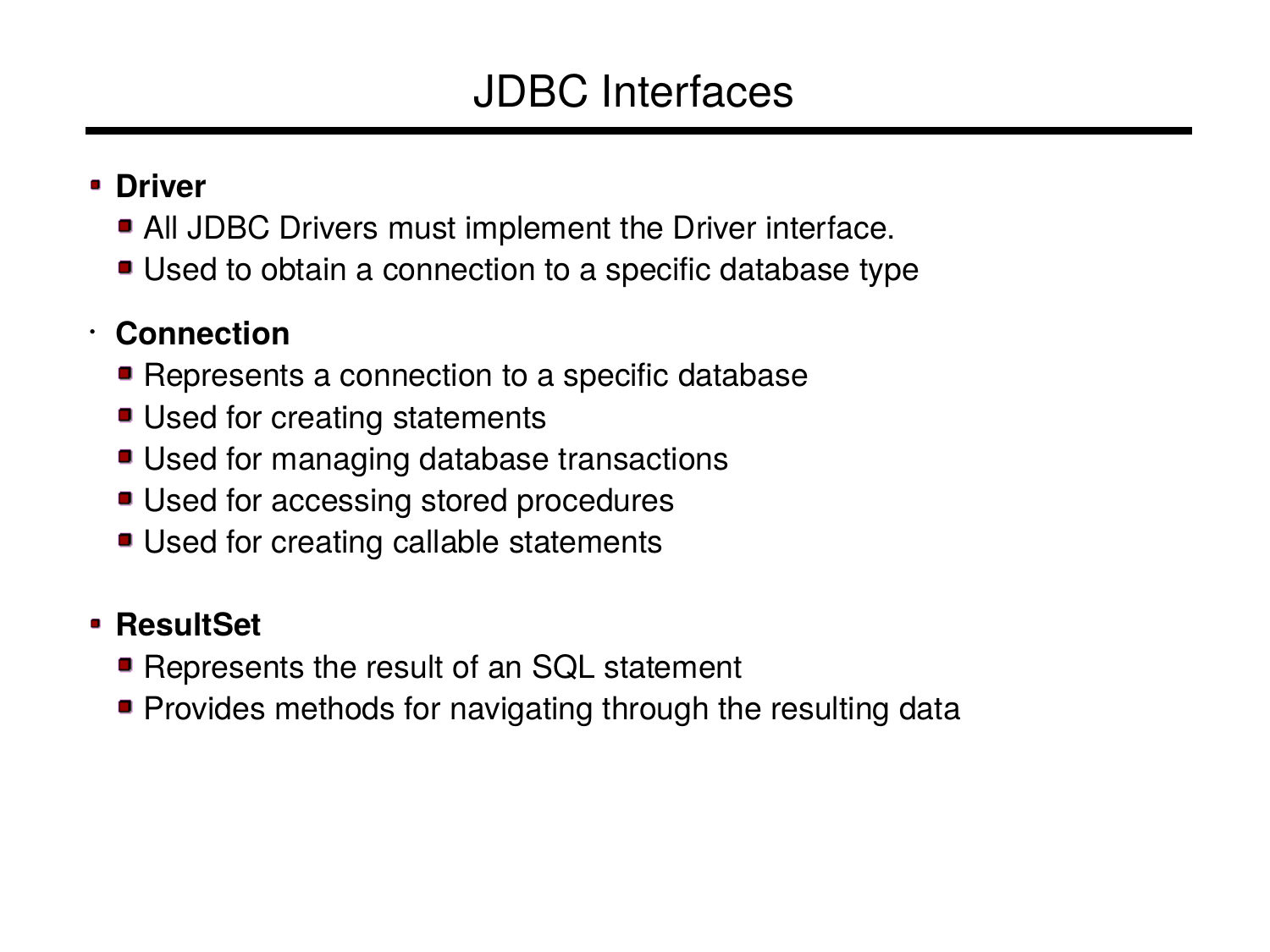

JDBC Interfaces

Driver
All JDBC Drivers must implement the Driver interface.
Used to obtain a connection to a specific database type

Connection
Represents a connection to a specific database
Used for creating statements
Used for managing database transactions
Used for accessing stored procedures
Used for creating callable statements

ResultSet
Represents the result of an SQL statement
Provides methods for navigating through the resulting data